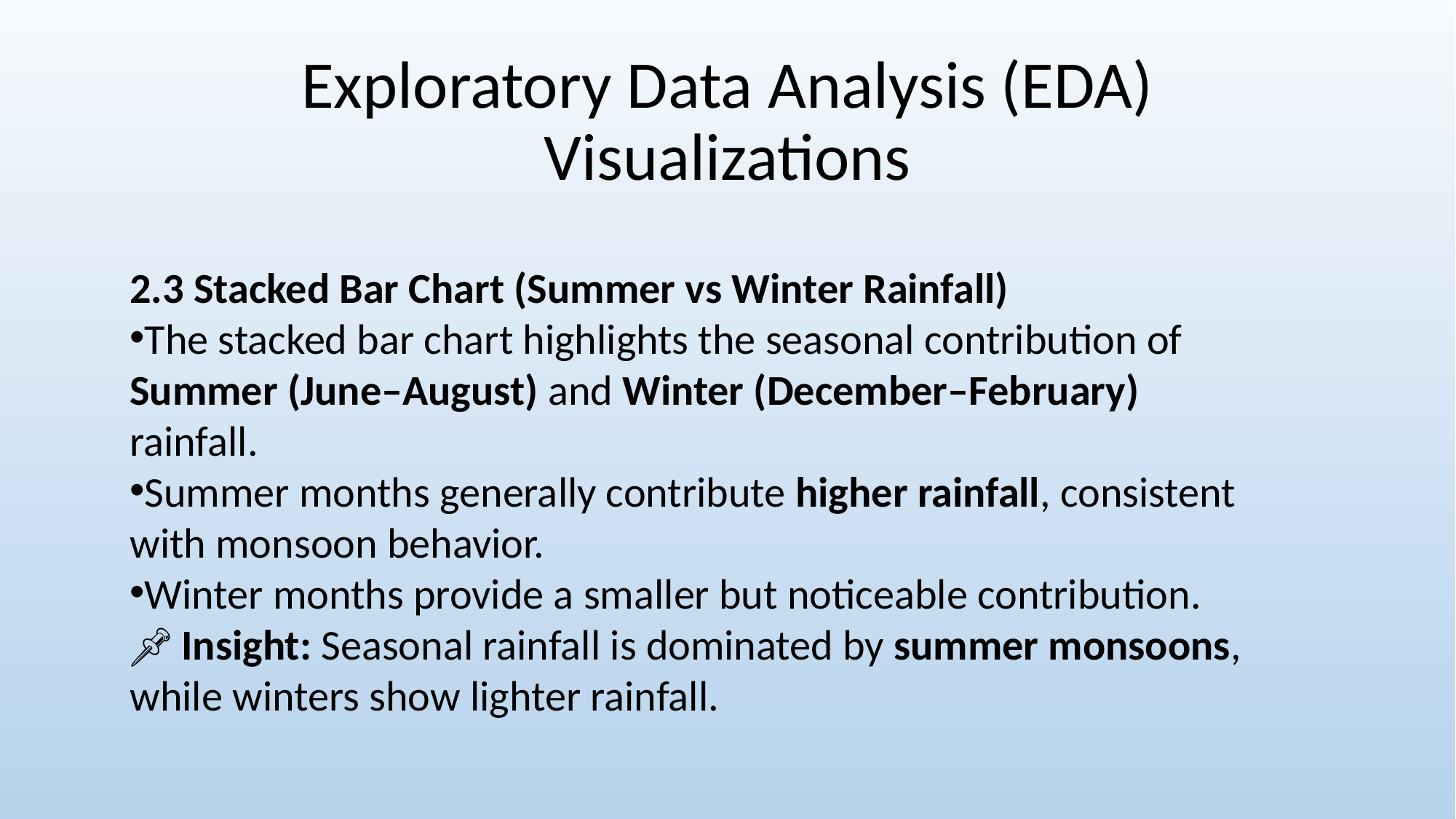

# Exploratory Data Analysis (EDA) Visualizations
2.3 Stacked Bar Chart (Summer vs Winter Rainfall)
The stacked bar chart highlights the seasonal contribution of Summer (June–August) and Winter (December–February) rainfall.
Summer months generally contribute higher rainfall, consistent with monsoon behavior.
Winter months provide a smaller but noticeable contribution.
📌 Insight: Seasonal rainfall is dominated by summer monsoons, while winters show lighter rainfall.